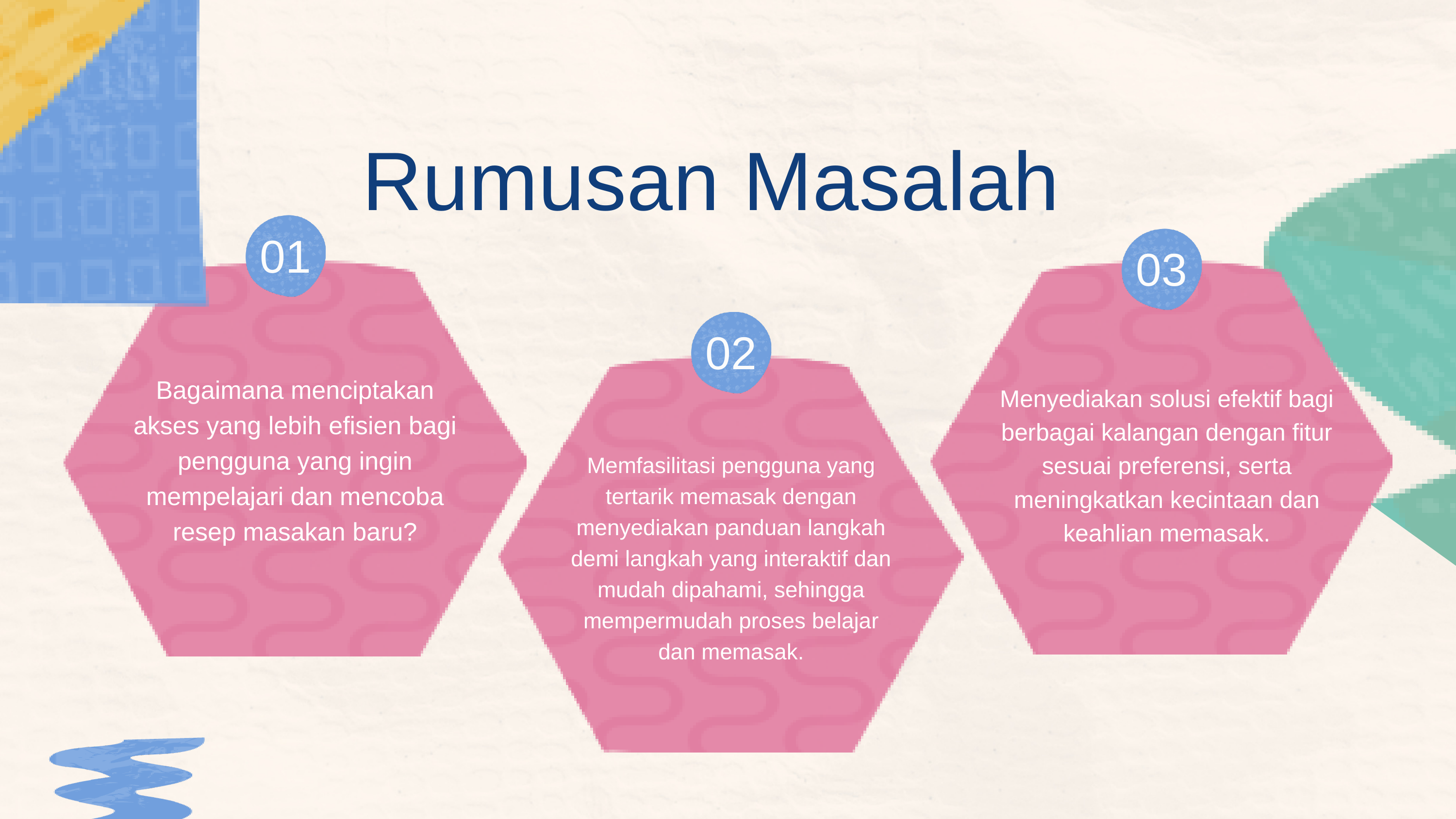

Rumusan Masalah

01

03

02

Bagaimana menciptakan akses yang lebih efisien bagi pengguna yang ingin mempelajari dan mencoba resep masakan baru?

Menyediakan solusi efektif bagi berbagai kalangan dengan fitur sesuai preferensi, serta meningkatkan kecintaan dan keahlian memasak.
Memfasilitasi pengguna yang tertarik memasak dengan menyediakan panduan langkah demi langkah yang interaktif dan mudah dipahami, sehingga mempermudah proses belajar dan memasak.